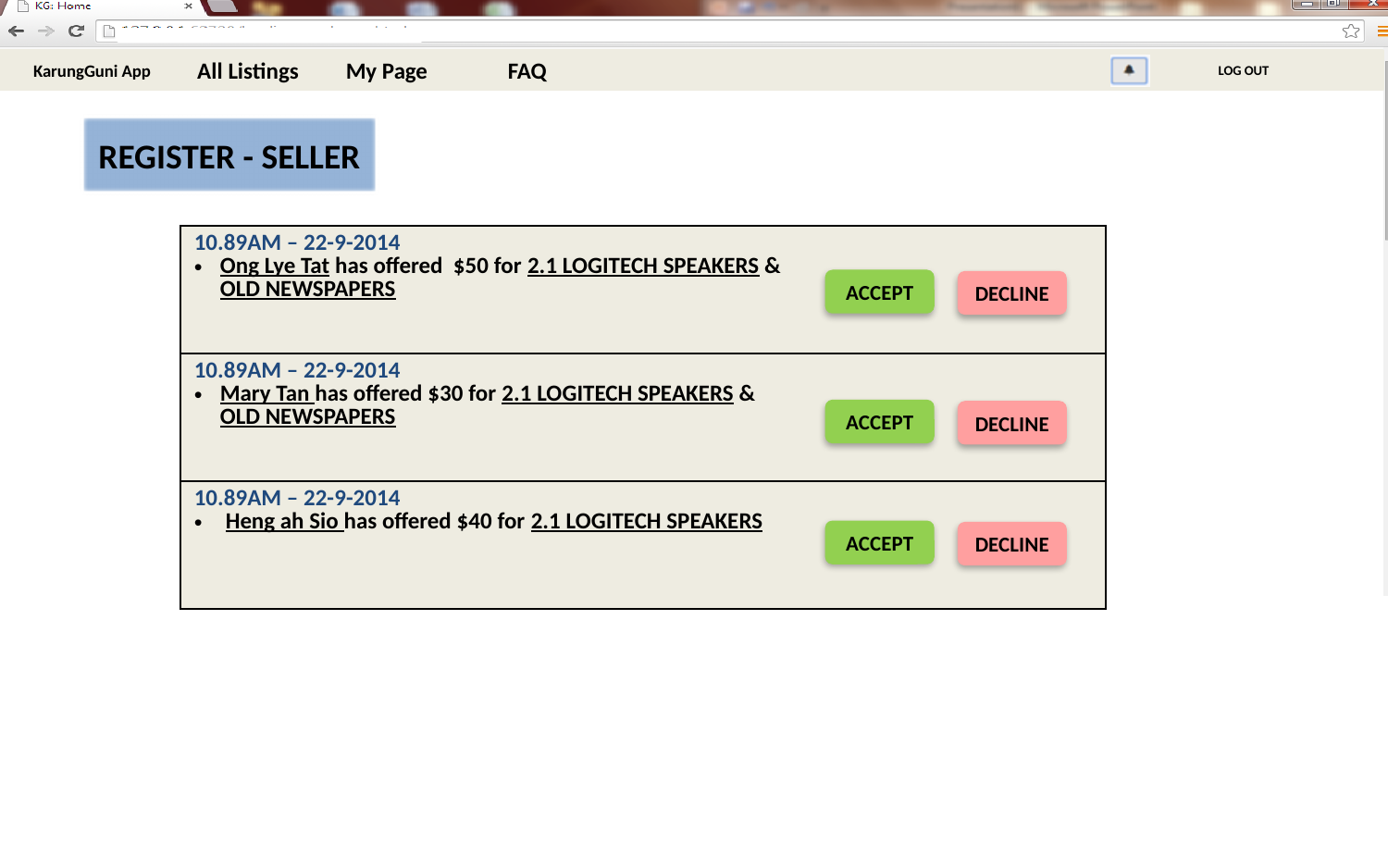

REGISTER - SELLER
| 10.89AM – 22-9-2014 Ong Lye Tat has offered $50 for 2.1 LOGITECH SPEAKERS & OLD NEWSPAPERS |
| --- |
| 10.89AM – 22-9-2014 Mary Tan has offered $30 for 2.1 LOGITECH SPEAKERS & OLD NEWSPAPERS |
| 10.89AM – 22-9-2014 Heng ah Sio has offered $40 for 2.1 LOGITECH SPEAKERS |
ACCEPT
DECLINE
ACCEPT
DECLINE
ACCEPT
DECLINE